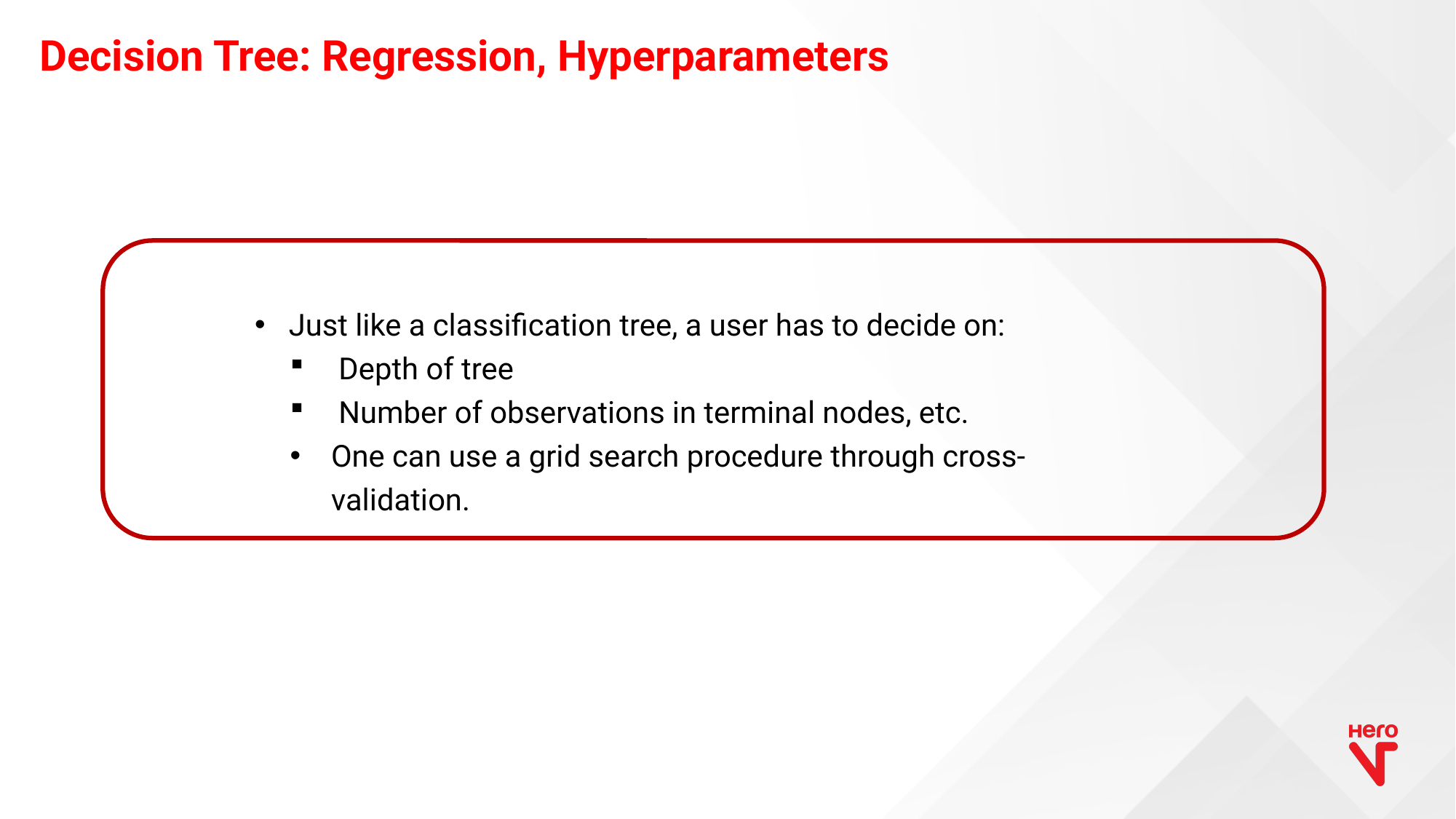

# Decision Tree: Regression, Hyperparameters

Just like a classification tree, a user has to decide on:
 Depth of tree
 Number of observations in terminal nodes, etc.
One can use a grid search procedure through cross-validation.